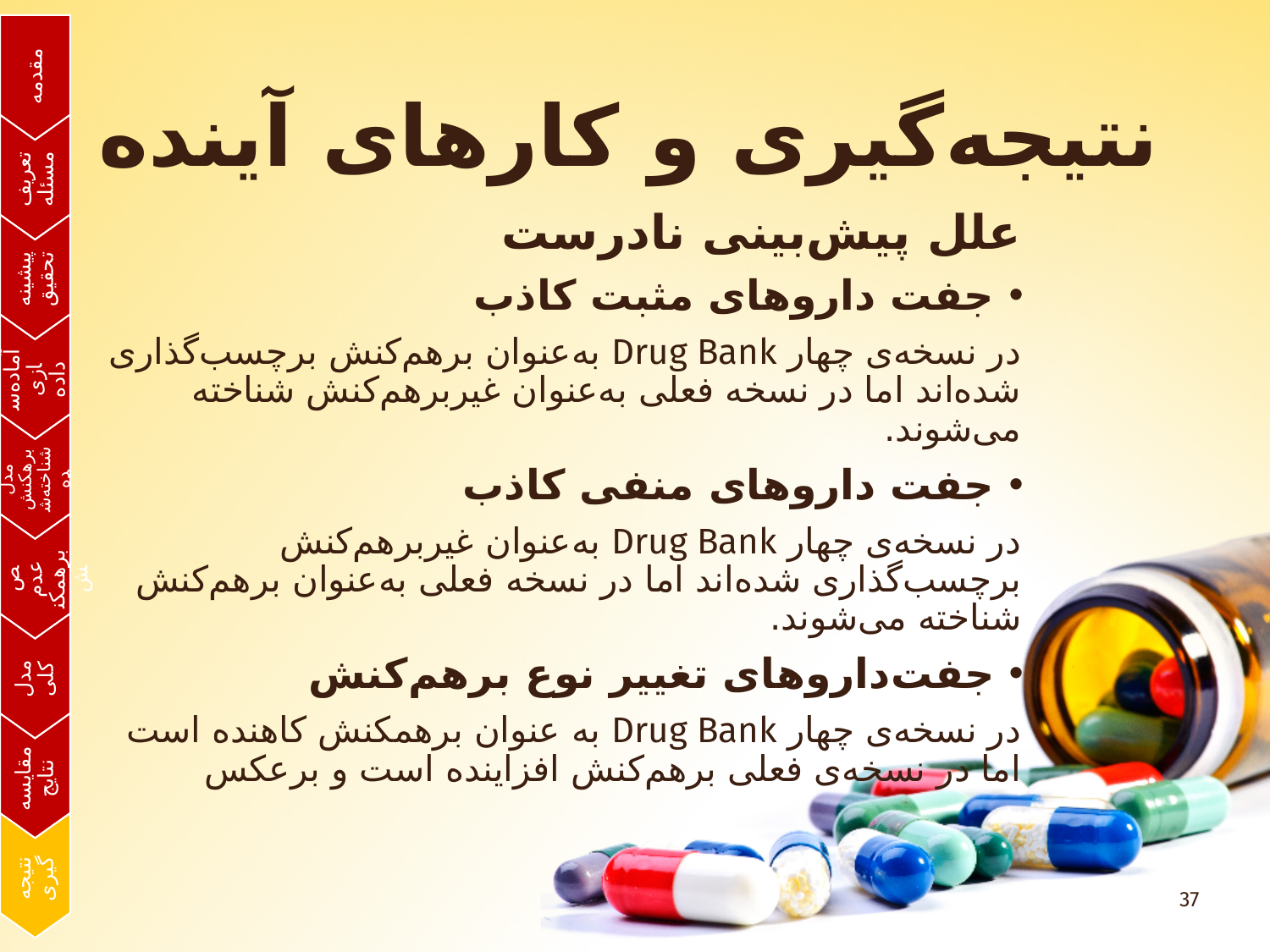

# نتیجه‌گیری و کارهای آینده
علل پیش‌بینی نادرست
جفت داروهای مثبت کاذب
در نسخه‌ی چهار Drug ‎Bank ‏به‌عنوان برهم‌کنش برچسب‌گذاری شده‌اند اما در نسخه فعلی به‌عنوان غیر‌برهم‌کنش شناخته می‌شوند.
جفت داروهای منفی کاذب
در نسخه‌ی چهار Drug ‎Bank ‏به‌عنوان غیربرهم‌کنش برچسب‌گذاری شده‌اند اما در نسخه فعلی به‌عنوان ‌برهم‌کنش شناخته می‌شوند.
جفت‌داروهای تغییر نوع برهم‌کنش
در نسخه‌ی چهار Drug Bank به عنوان بر‌همکنش کاهنده است اما در نسخه‌ی فعلی برهم‌کنش افزاینده‌ است و برعکس
مقایسه نتایج
مدل کلی
تشخیص عدم برهمکنش
پیشینه تحقیق
نتیجه گیری
مدل برهکنش شناخته‌شده
آماده‌سازی داده
تعریف مسئله
مقدمه
37